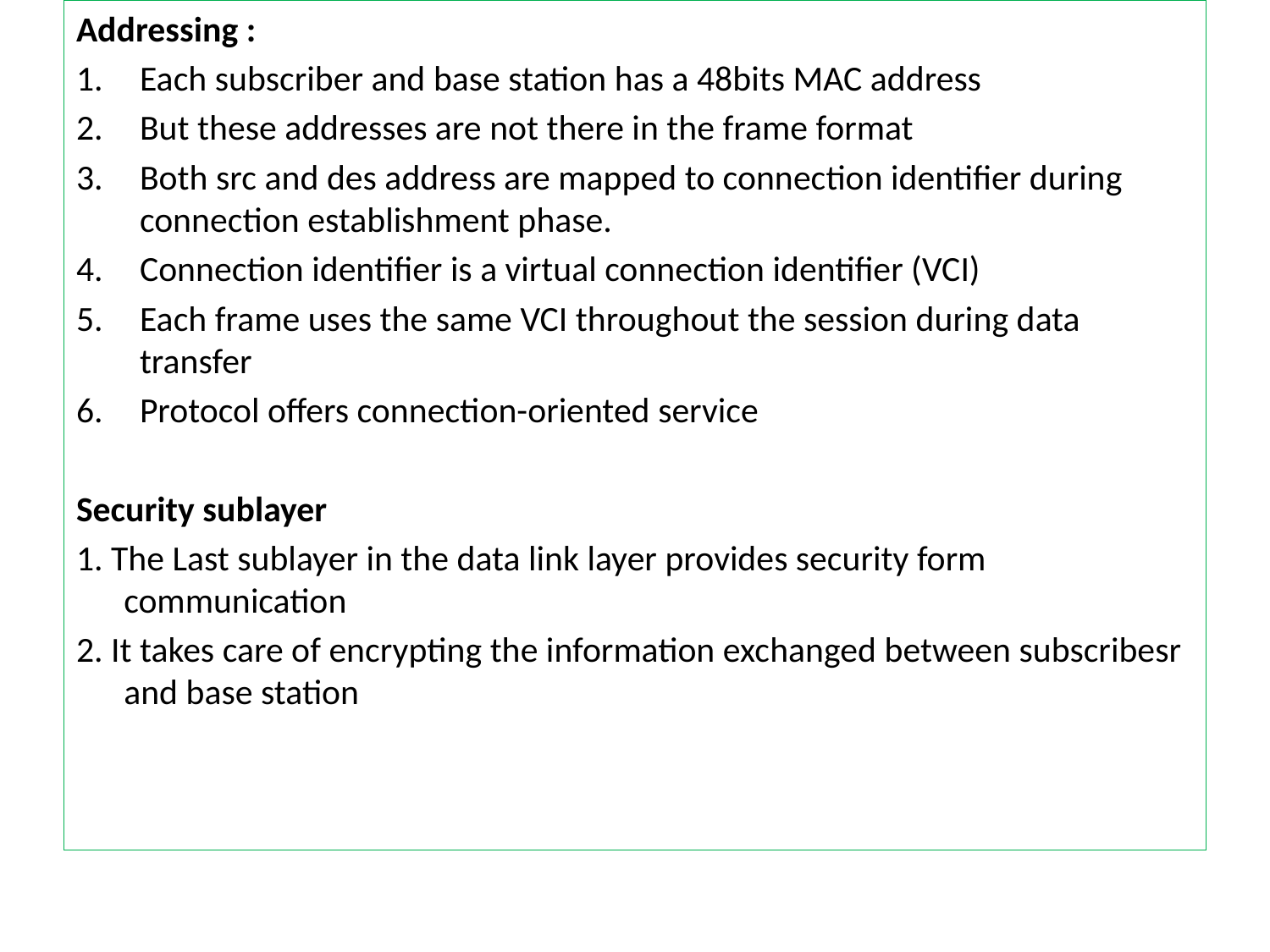

Addressing :
Each subscriber and base station has a 48bits MAC address
But these addresses are not there in the frame format
Both src and des address are mapped to connection identifier during connection establishment phase.
Connection identifier is a virtual connection identifier (VCI)
Each frame uses the same VCI throughout the session during data transfer
Protocol offers connection-oriented service

Security sublayer
1. The Last sublayer in the data link layer provides security form communication
2. It takes care of encrypting the information exchanged between subscribesr and base station